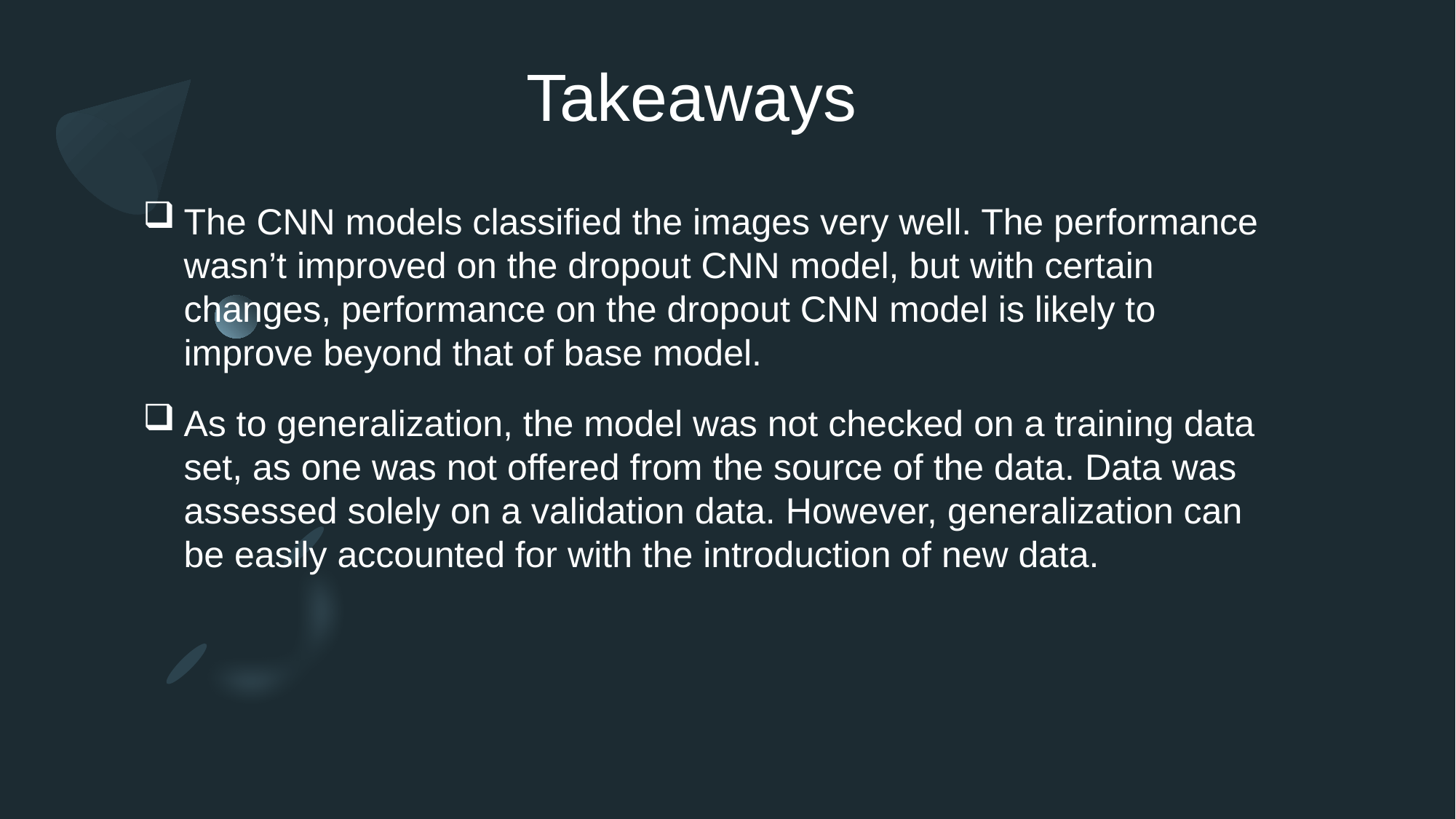

# Takeaways
The CNN models classified the images very well. The performance wasn’t improved on the dropout CNN model, but with certain changes, performance on the dropout CNN model is likely to improve beyond that of base model.
As to generalization, the model was not checked on a training data set, as one was not offered from the source of the data. Data was assessed solely on a validation data. However, generalization can be easily accounted for with the introduction of new data.